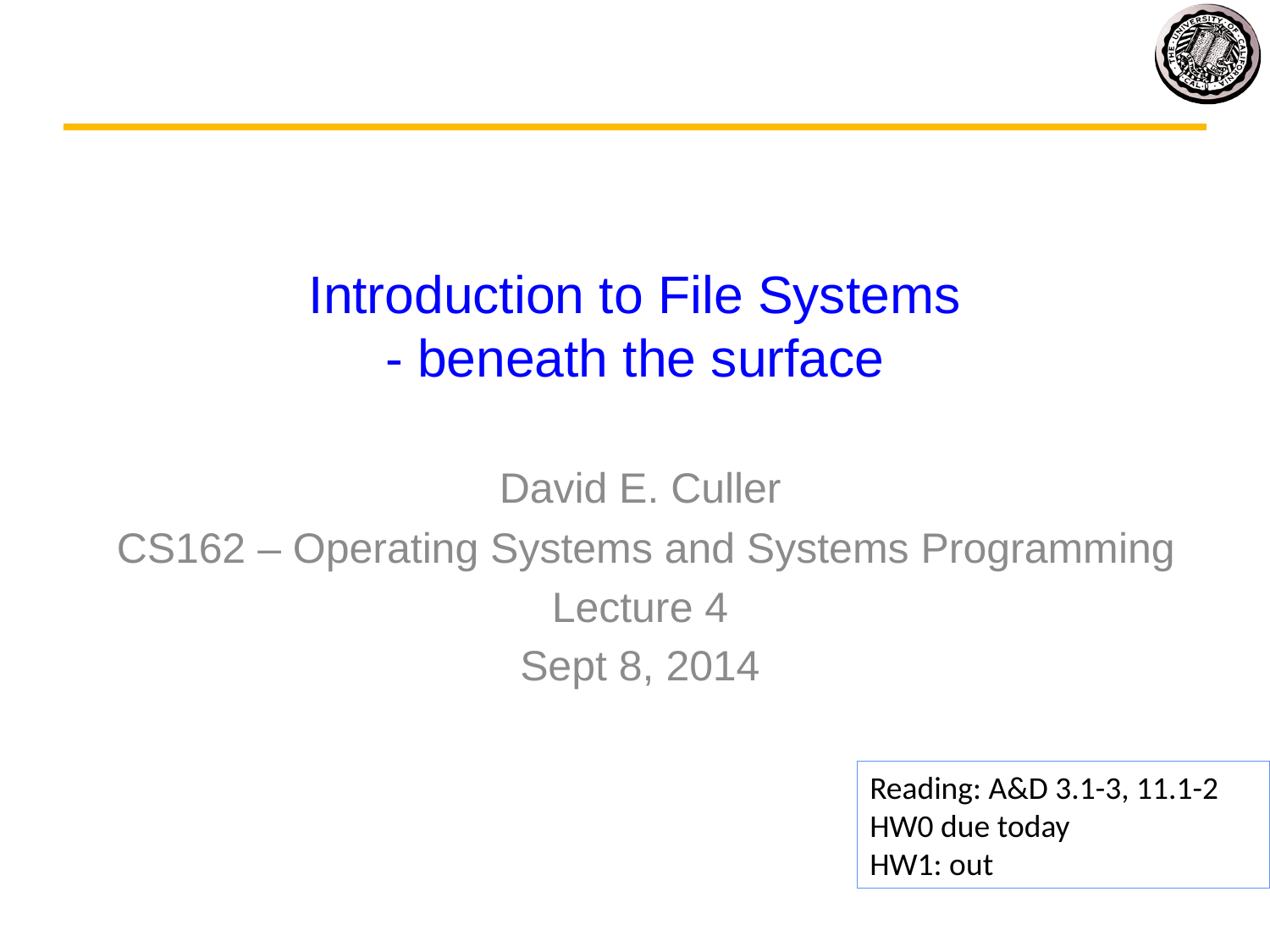

# Introduction to File Systems - beneath the surface
David E. Culler
 CS162 – Operating Systems and Systems Programming
Lecture 4
Sept 8, 2014
Reading: A&D 3.1-3, 11.1-2
HW0 due today
HW1: out